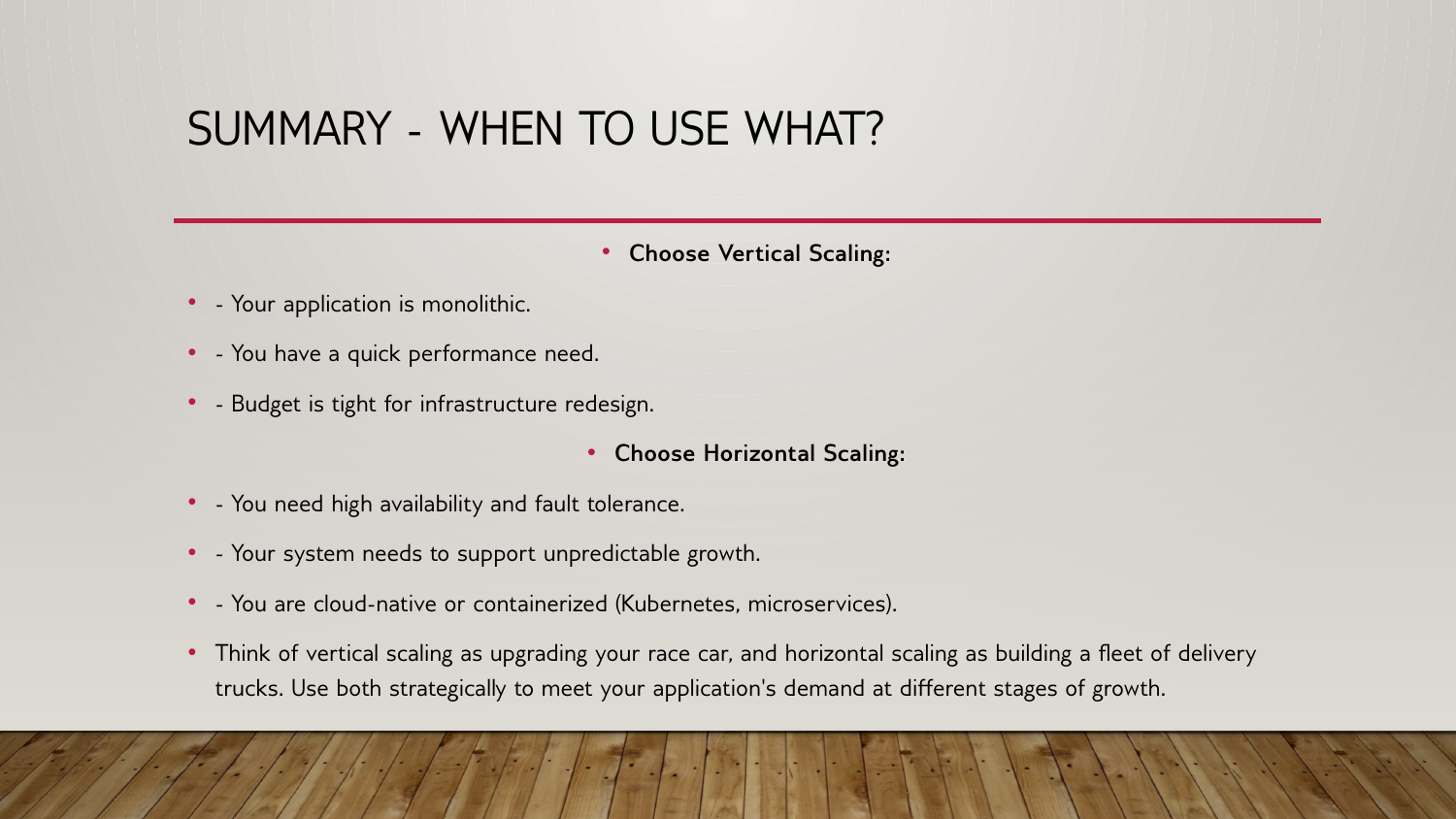

# Summary - When to Use What?
Choose Vertical Scaling:
- Your application is monolithic.
- You have a quick performance need.
- Budget is tight for infrastructure redesign.
Choose Horizontal Scaling:
- You need high availability and fault tolerance.
- Your system needs to support unpredictable growth.
- You are cloud-native or containerized (Kubernetes, microservices).
Think of vertical scaling as upgrading your race car, and horizontal scaling as building a fleet of delivery trucks. Use both strategically to meet your application's demand at different stages of growth.